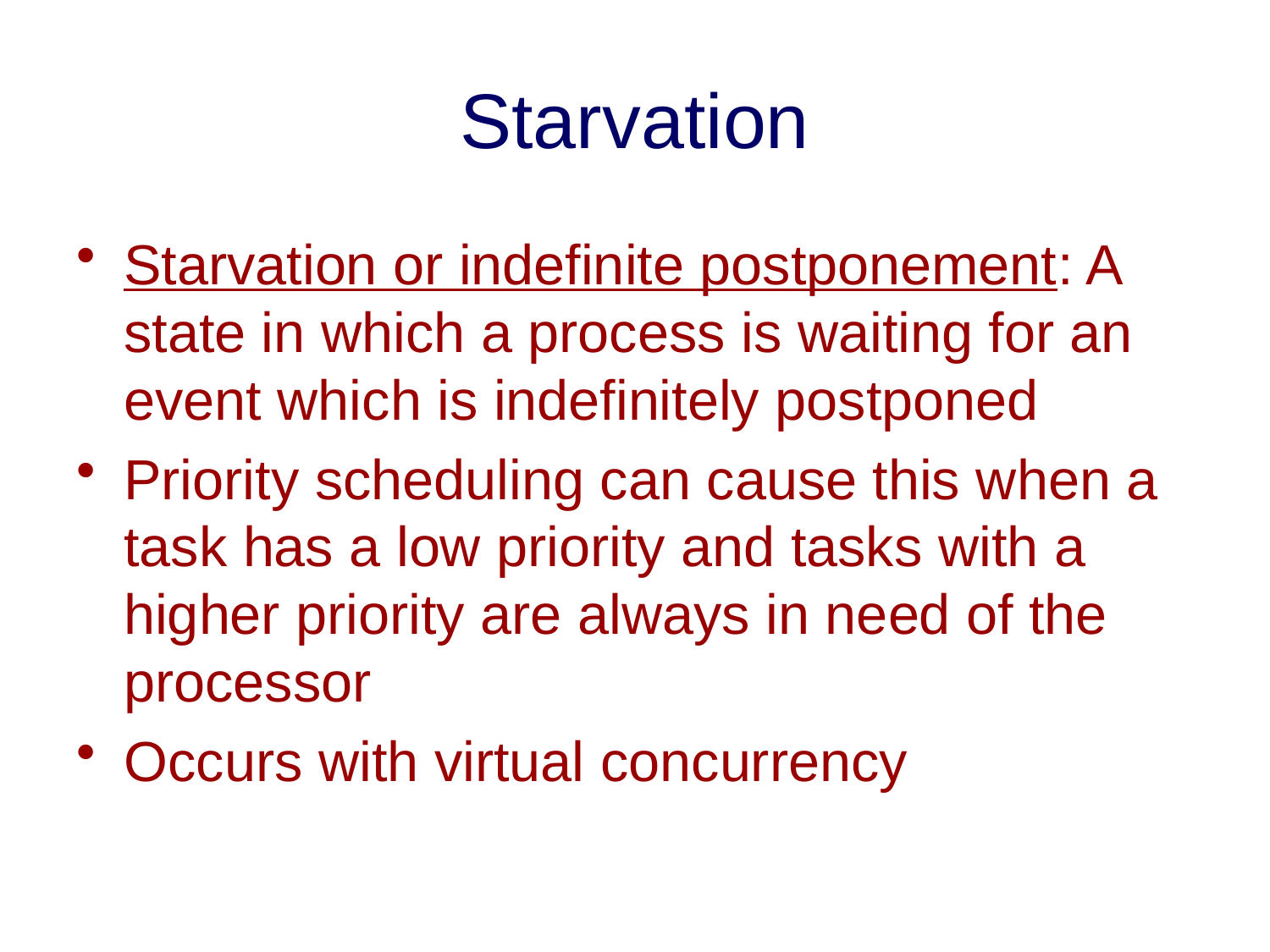

# Starvation
Starvation or indefinite postponement: A state in which a process is waiting for an event which is indefinitely postponed
Priority scheduling can cause this when a task has a low priority and tasks with a higher priority are always in need of the processor
Occurs with virtual concurrency